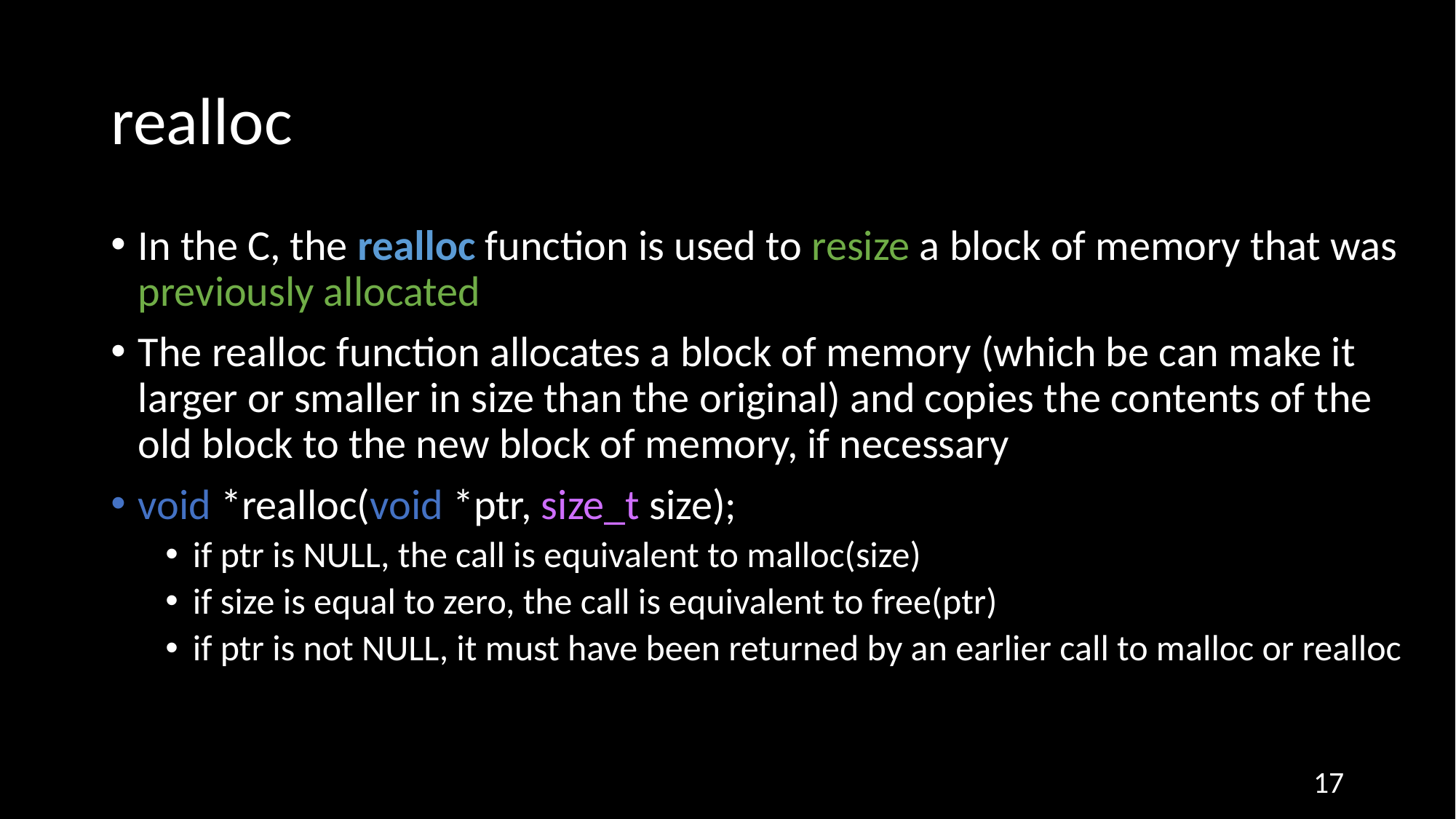

# realloc
In the C, the realloc function is used to resize a block of memory that was previously allocated
The realloc function allocates a block of memory (which be can make it larger or smaller in size than the original) and copies the contents of the old block to the new block of memory, if necessary
void *realloc(void *ptr, size_t size);
if ptr is NULL, the call is equivalent to malloc(size)
if size is equal to zero, the call is equivalent to free(ptr)
if ptr is not NULL, it must have been returned by an earlier call to malloc or realloc
17